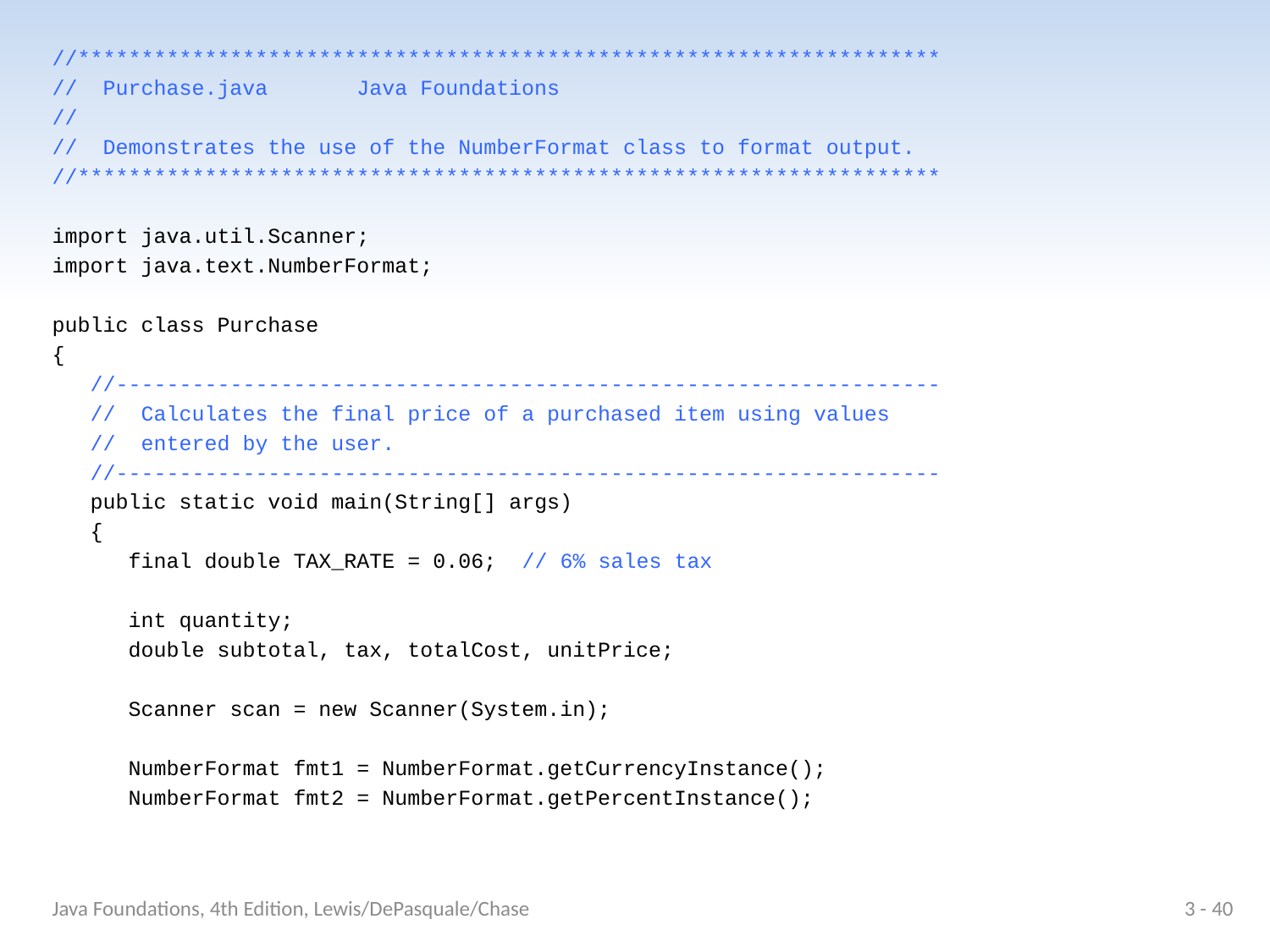

//********************************************************************
//  Purchase.java       Java Foundations
//
//  Demonstrates the use of the NumberFormat class to format output.
//********************************************************************

import java.util.Scanner;
import java.text.NumberFormat;

public class Purchase
{
   //-----------------------------------------------------------------
   //  Calculates the final price of a purchased item using values
   //  entered by the user.
   //-----------------------------------------------------------------
   public static void main(String[] args)
   {
      final double TAX_RATE = 0.06;  // 6% sales tax

      int quantity;
      double subtotal, tax, totalCost, unitPrice;

      Scanner scan = new Scanner(System.in);

      NumberFormat fmt1 = NumberFormat.getCurrencyInstance();
      NumberFormat fmt2 = NumberFormat.getPercentInstance();

Java Foundations, 4th Edition, Lewis/DePasquale/Chase
3 - 40